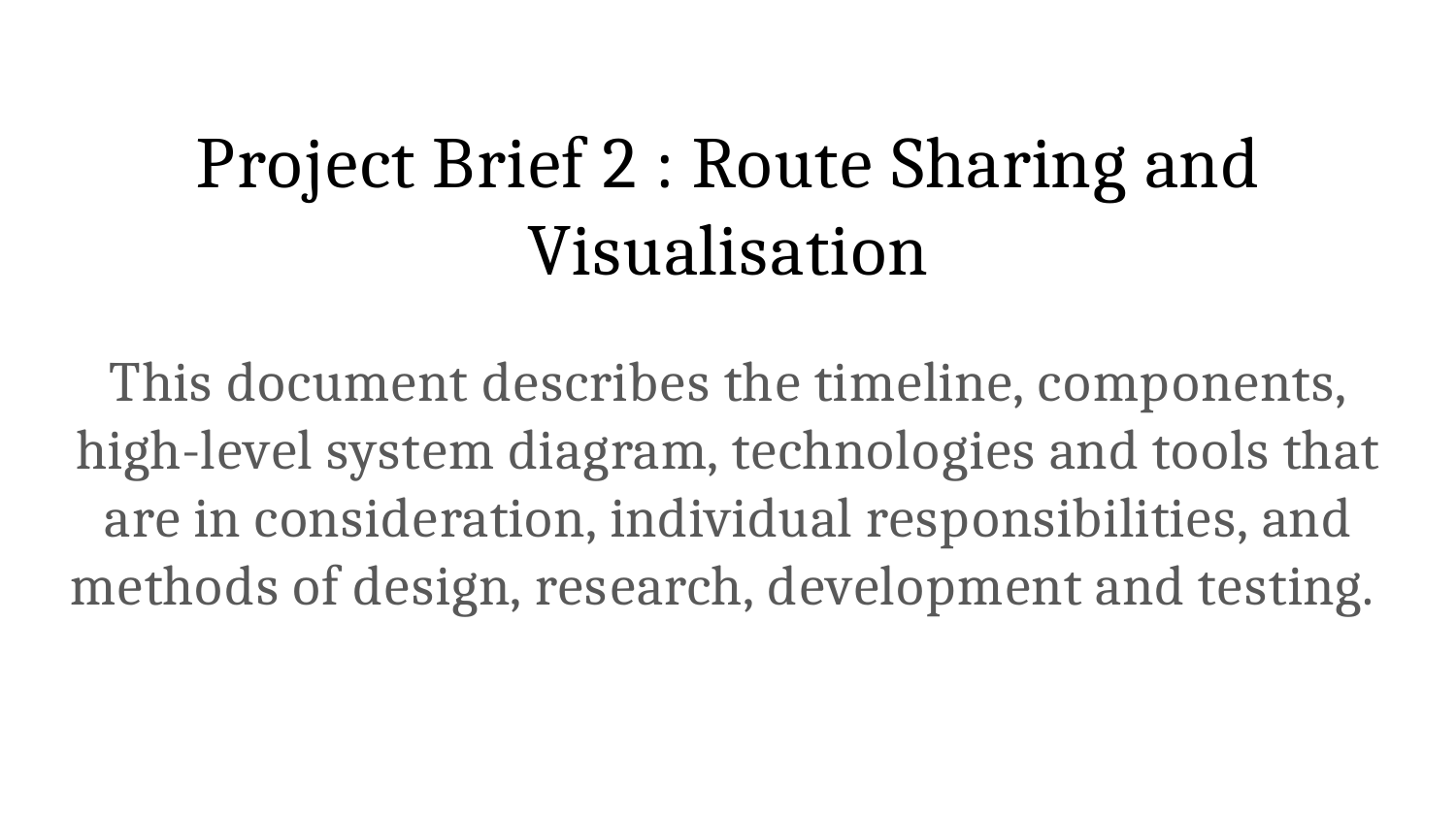

# Project Brief 2 : Route Sharing and Visualisation
This document describes the timeline, components, high-level system diagram, technologies and tools that are in consideration, individual responsibilities, and methods of design, research, development and testing.